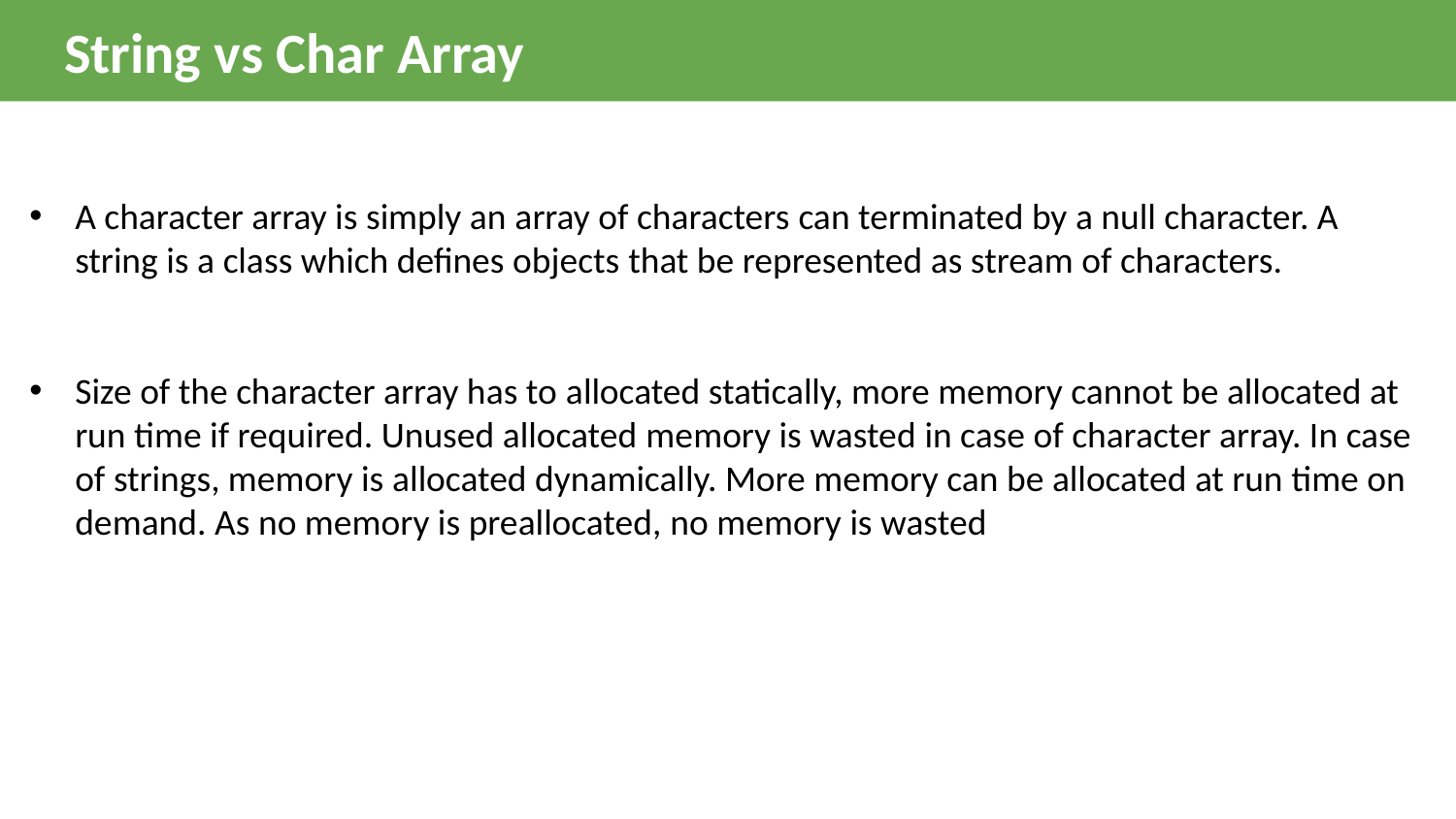

String vs Char Array

A character array is simply an array of characters can terminated by a null character. A string is a class which defines objects that be represented as stream of characters.

Size of the character array has to allocated statically, more memory cannot be allocated at run time if required. Unused allocated memory is wasted in case of character array. In case of strings, memory is allocated dynamically. More memory can be allocated at run time on demand. As no memory is preallocated, no memory is wasted